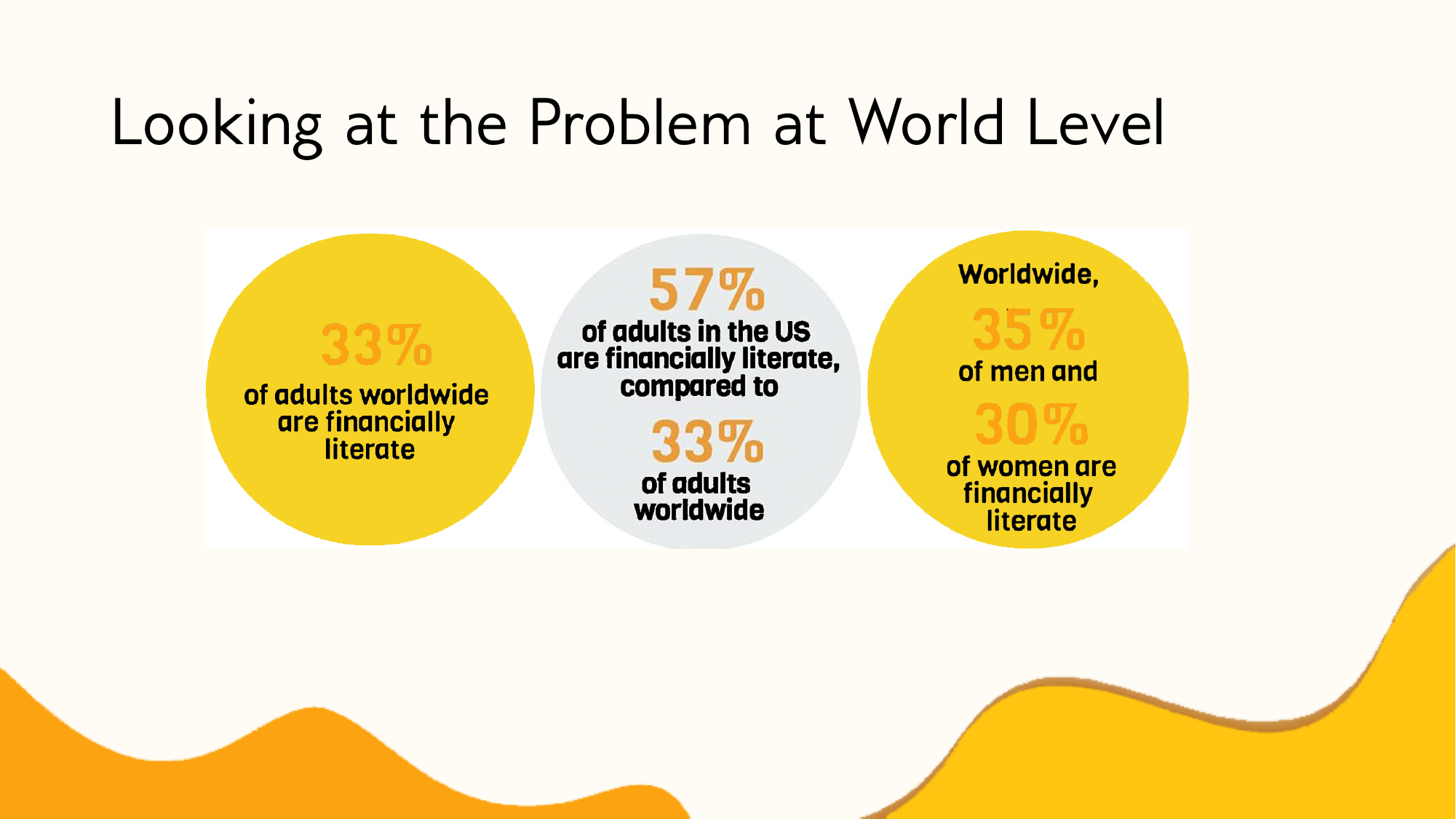

# Looking at the Problem at World Level